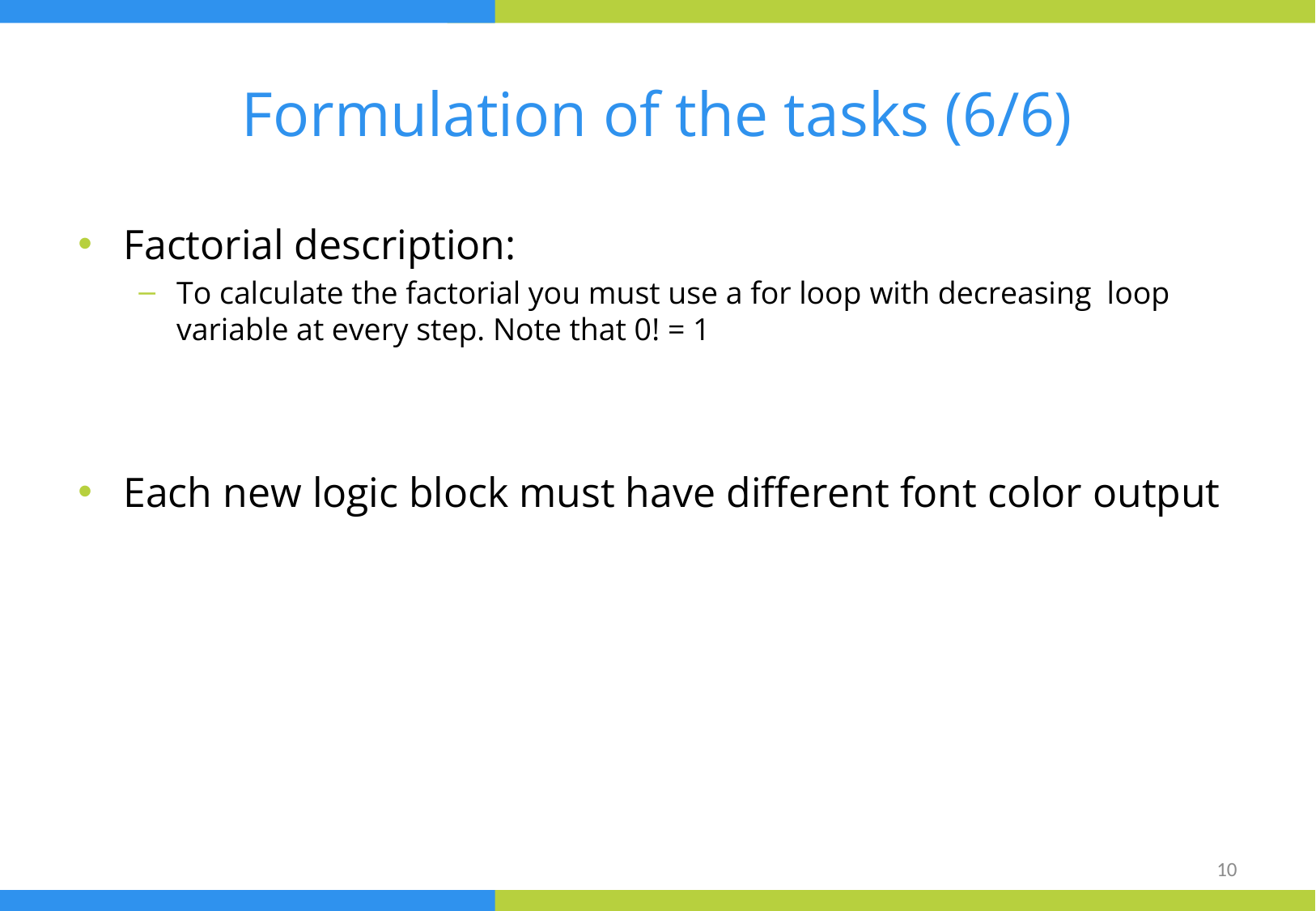

# Formulation of the tasks (6/6)
Factorial description:
To calculate the factorial you must use a for loop with decreasing  loop variable at every step. Note that 0! = 1

Each new logic block must have different font color output
10